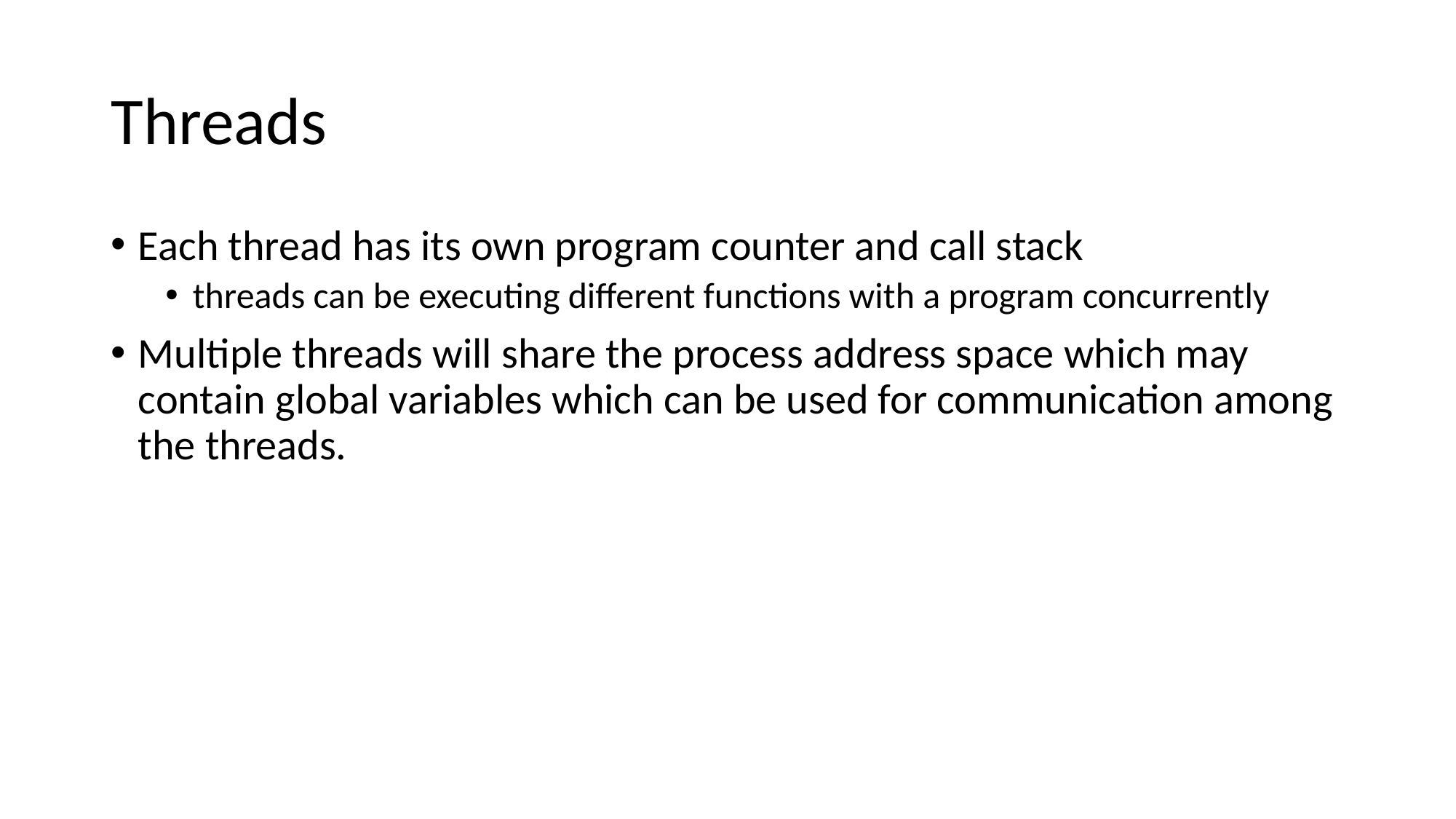

# Threads
Each thread has its own program counter and call stack
threads can be executing different functions with a program concurrently
Multiple threads will share the process address space which may contain global variables which can be used for communication among the threads.